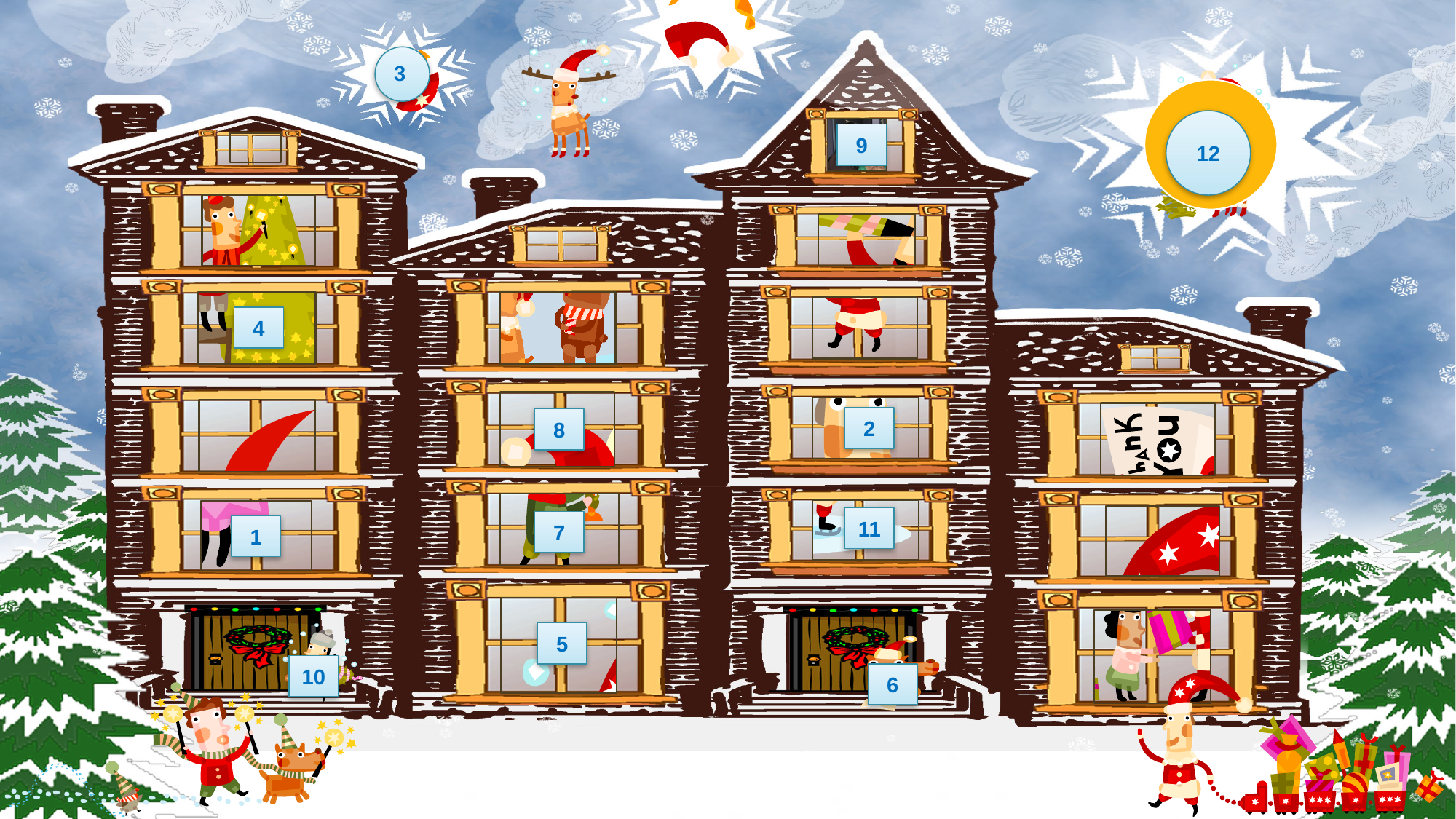

3

12

9

4

2
8

11
7
1

5

10

6

#